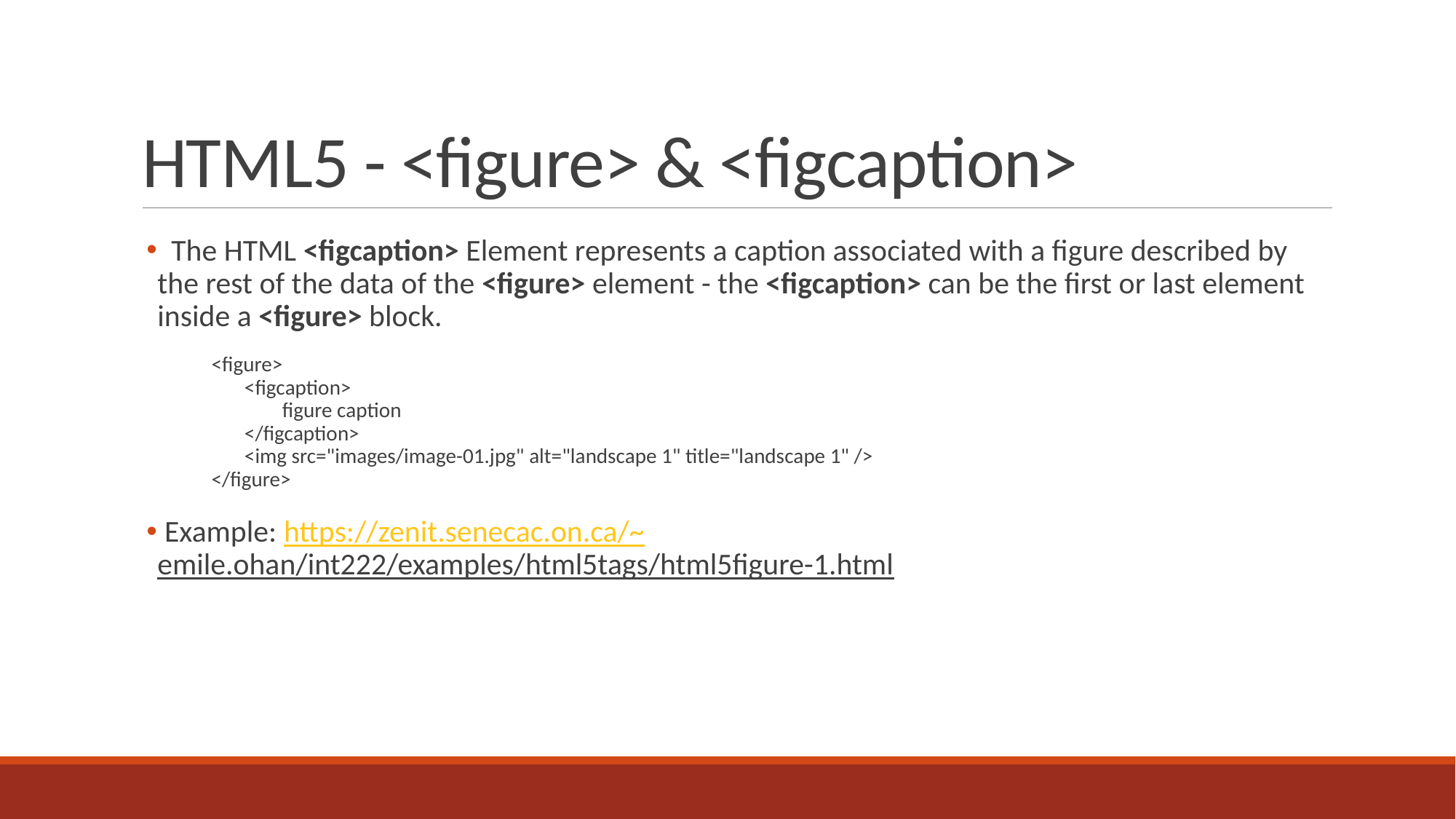

# HTML5 - <figure> & <figcaption>
  The HTML <figcaption> Element represents a caption associated with a figure described by the rest of the data of the <figure> element - the <figcaption> can be the first or last element inside a <figure> block.

 Example: https://zenit.senecac.on.ca/~emile.ohan/int222/examples/html5tags/html5figure-1.html
<figure>
       <figcaption>
               figure caption
       </figcaption>
       <img src="images/image-01.jpg" alt="landscape 1" title="landscape 1" />
</figure>